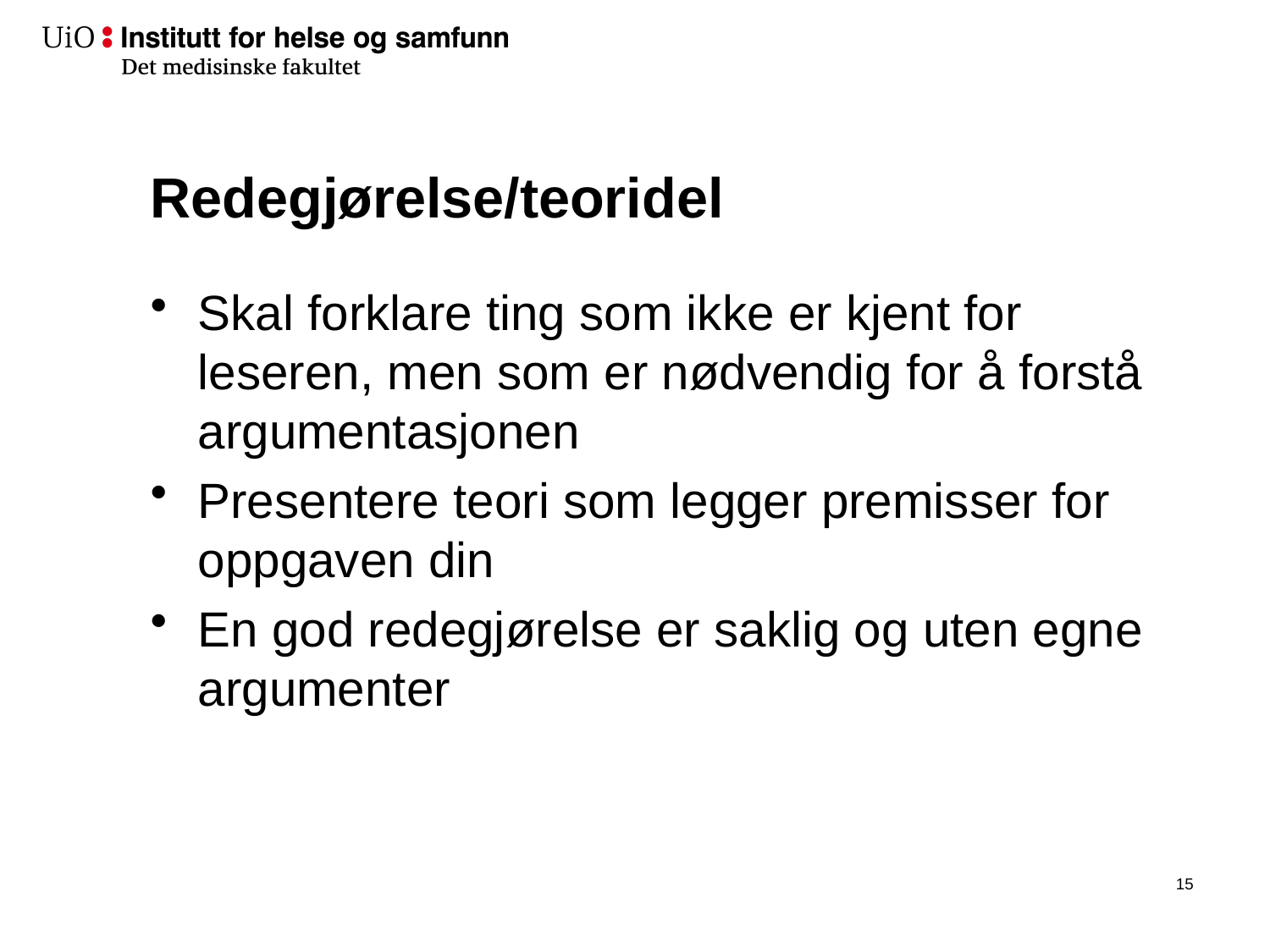

# Redegjørelse/teoridel
Skal forklare ting som ikke er kjent for leseren, men som er nødvendig for å forstå argumentasjonen
Presentere teori som legger premisser for oppgaven din
En god redegjørelse er saklig og uten egne argumenter

15